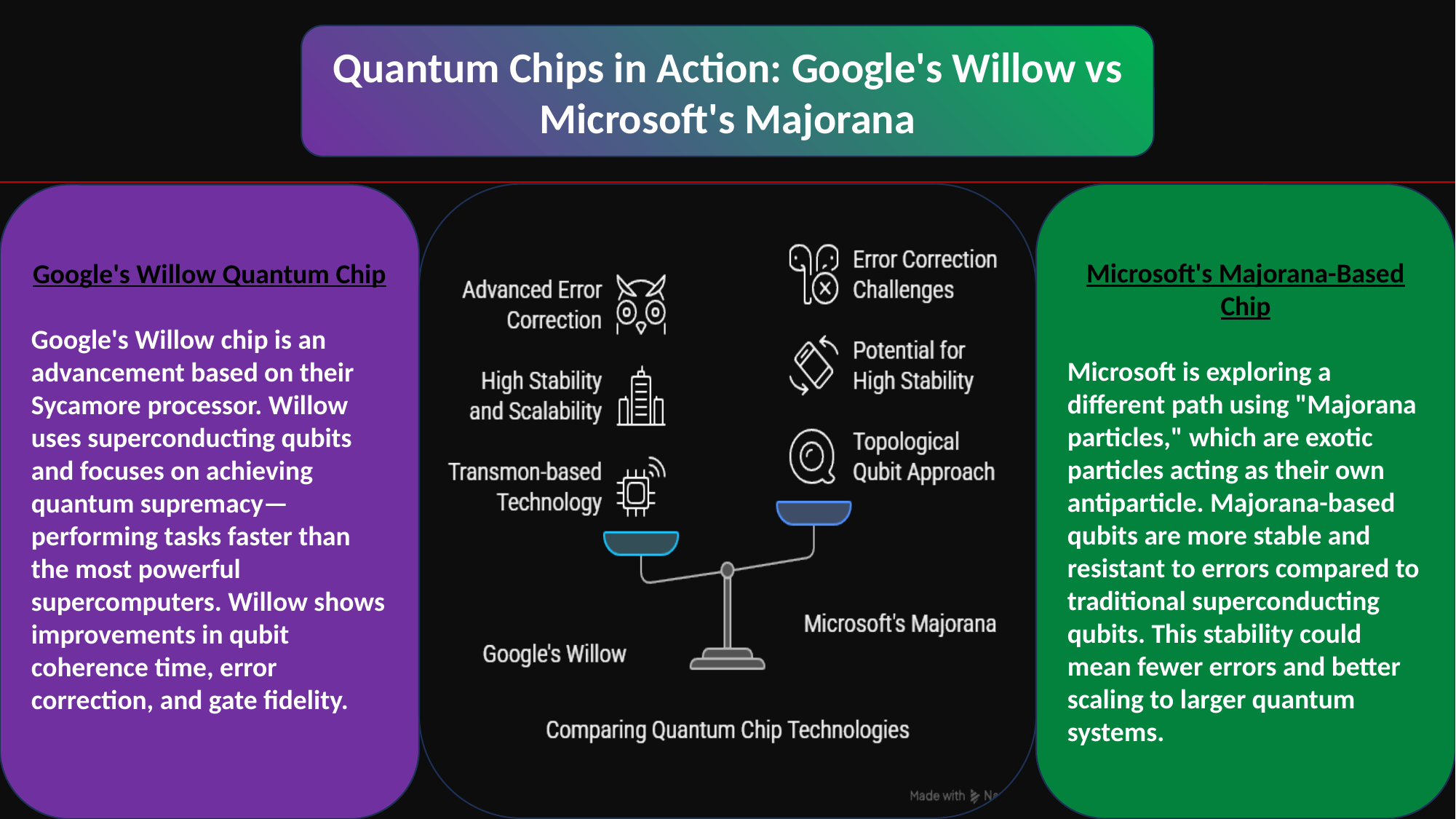

Quantum Chips in Action: Google's Willow vs Microsoft's Majorana

Microsoft's Majorana-Based Chip

Microsoft is exploring a different path using "Majorana particles," which are exotic particles acting as their own antiparticle. Majorana-based qubits are more stable and resistant to errors compared to traditional superconducting qubits. This stability could mean fewer errors and better scaling to larger quantum systems.
Google's Willow Quantum Chip

Google's Willow chip is an advancement based on their Sycamore processor. Willow uses superconducting qubits and focuses on achieving quantum supremacy—performing tasks faster than the most powerful supercomputers. Willow shows improvements in qubit coherence time, error correction, and gate fidelity.